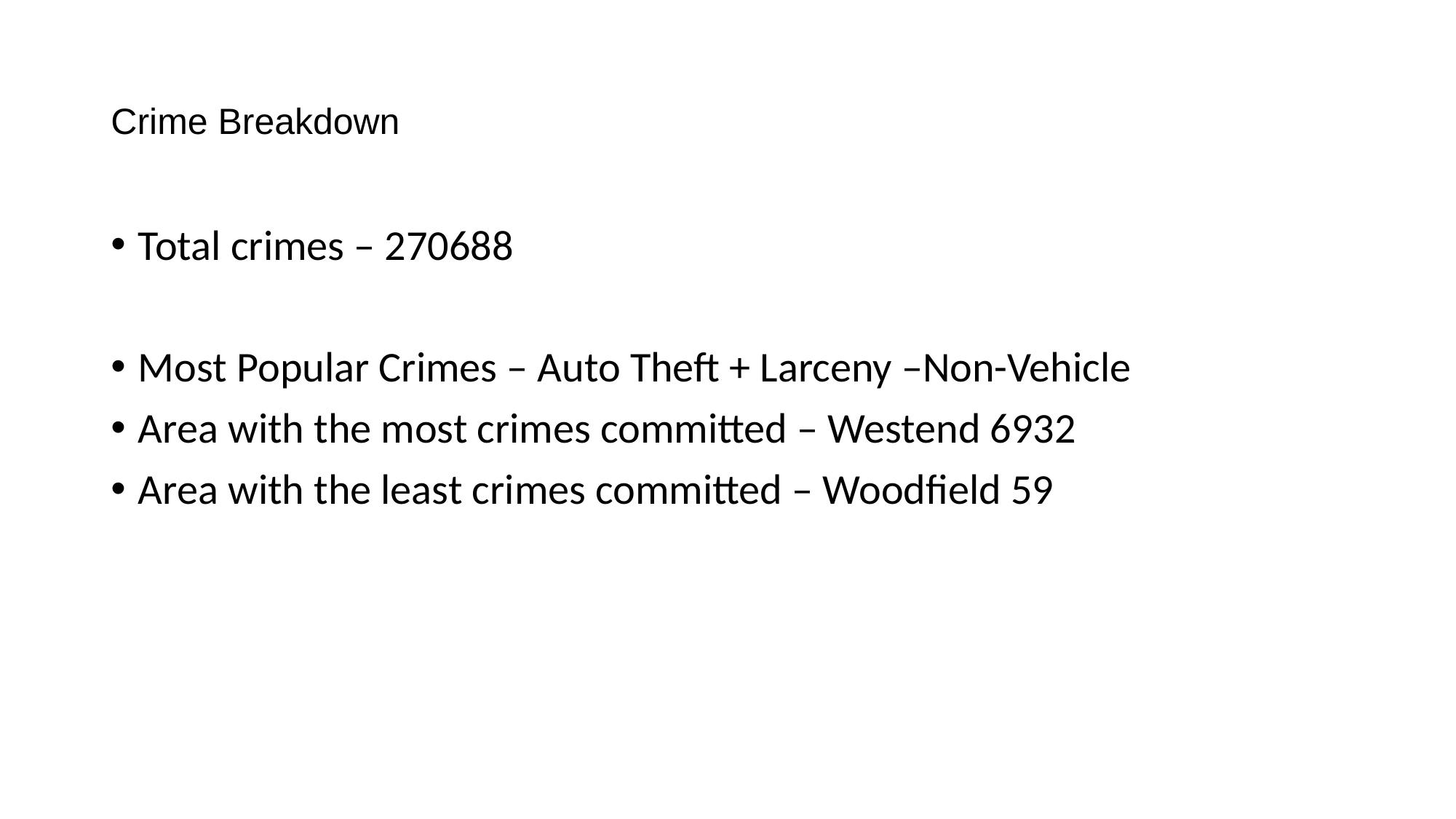

# Crime Breakdown

Total crimes – 270688

Most Popular Crimes – Auto Theft + Larceny –Non-Vehicle
Area with the most crimes committed – Westend 6932
Area with the least crimes committed – Woodfield 59